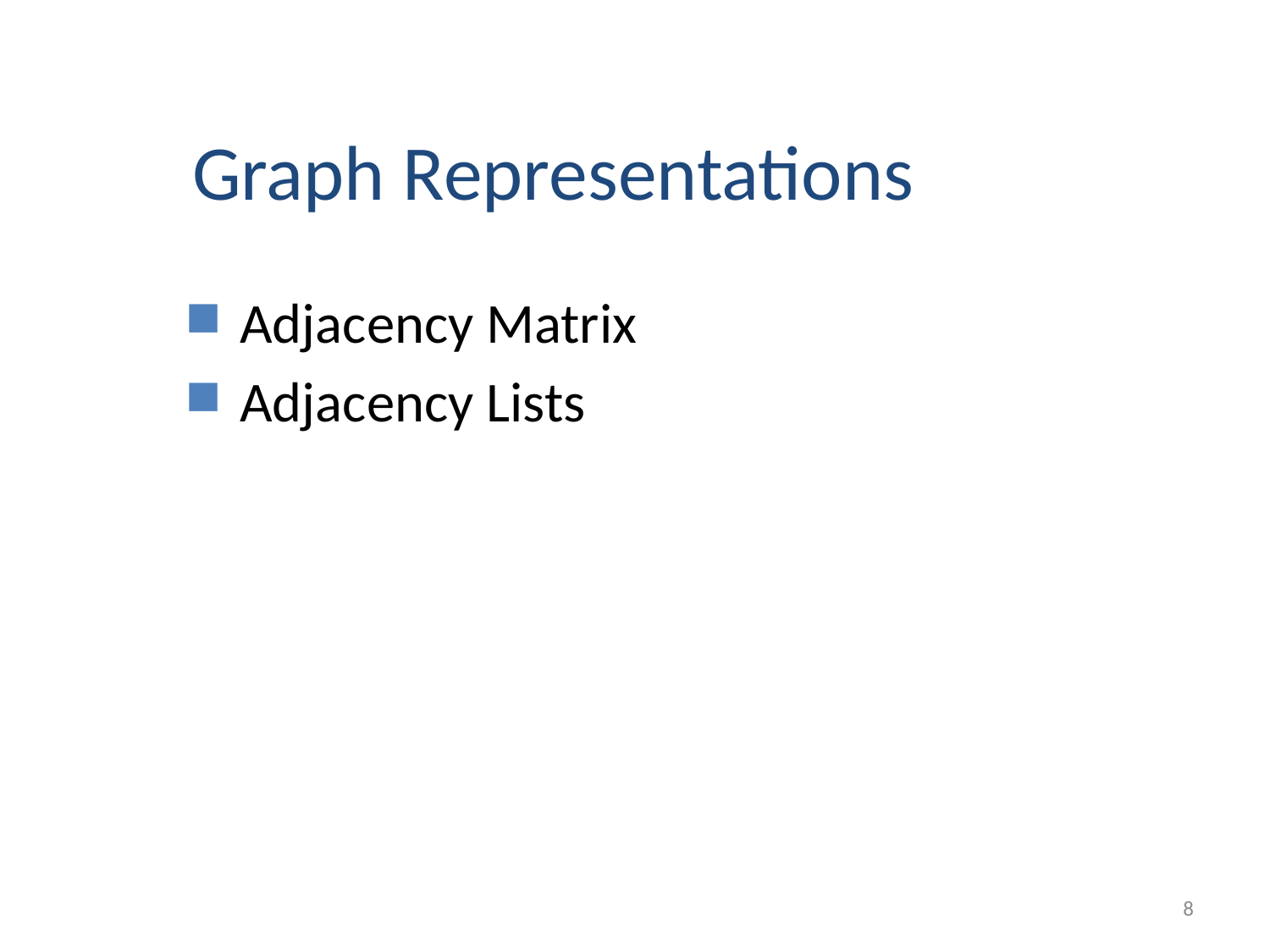

Graph Representations
Adjacency Matrix
Adjacency Lists
8